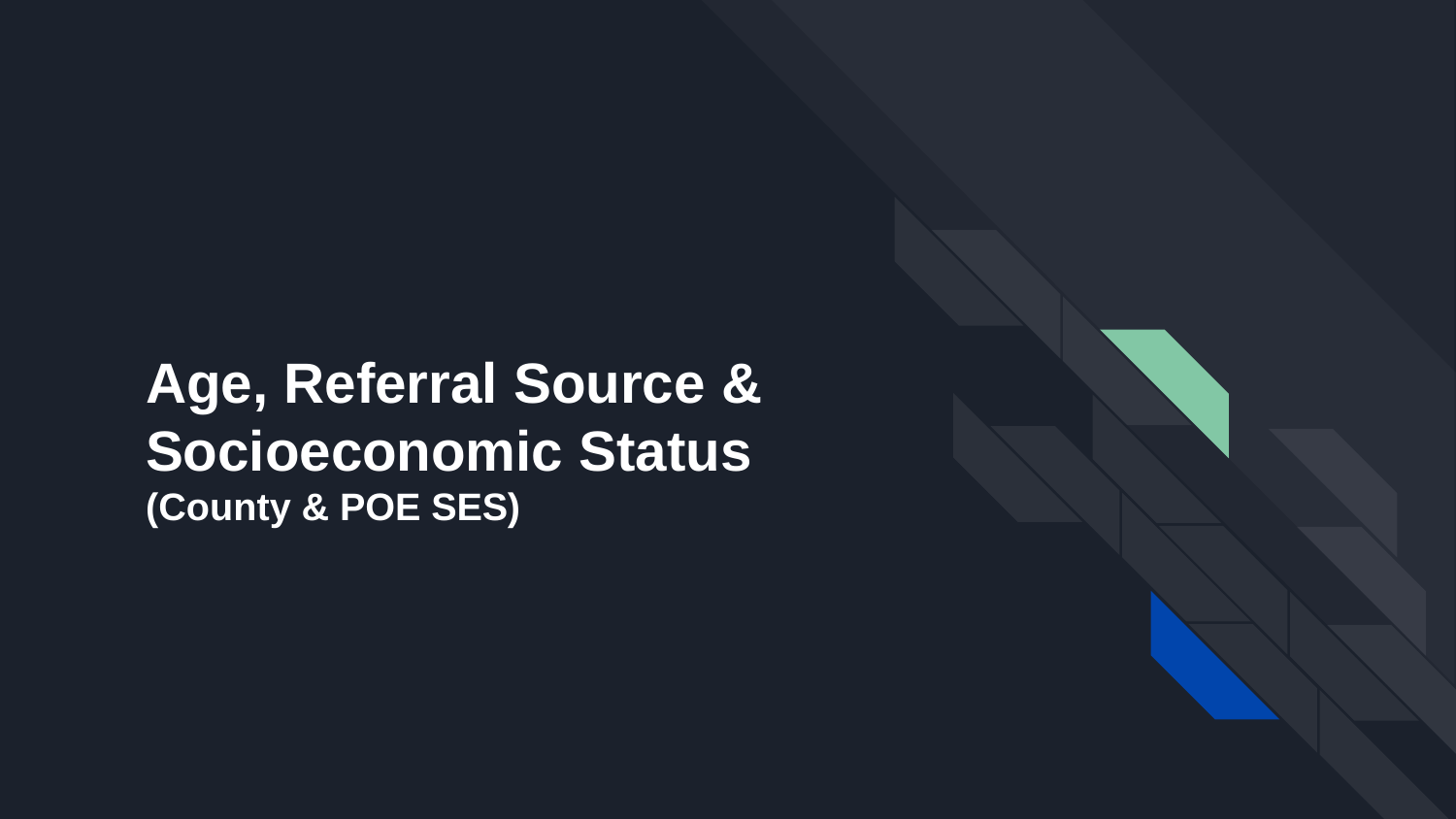

# Age, Referral Source &
Socioeconomic Status (County & POE SES)